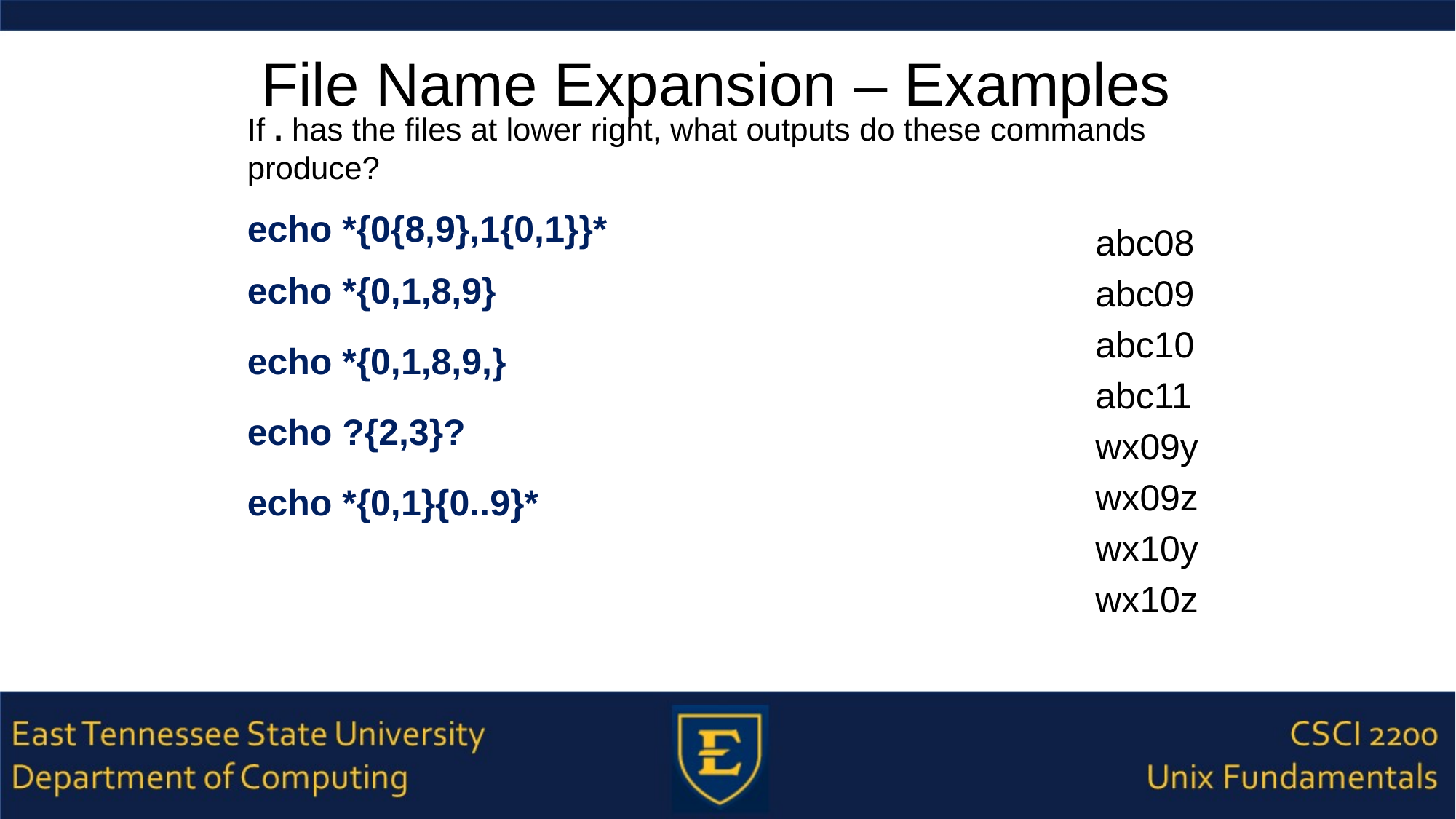

# File Name Expansion – Examples
If . has the files at lower right, what outputs do these commands produce?
echo *{0{8,9},1{0,1}}*
echo *{0,1,8,9}
echo *{0,1,8,9,}
echo ?{2,3}?
echo *{0,1}{0..9}*

abc08
abc09
abc10
abc11
wx09y
wx09z
wx10y
wx10z